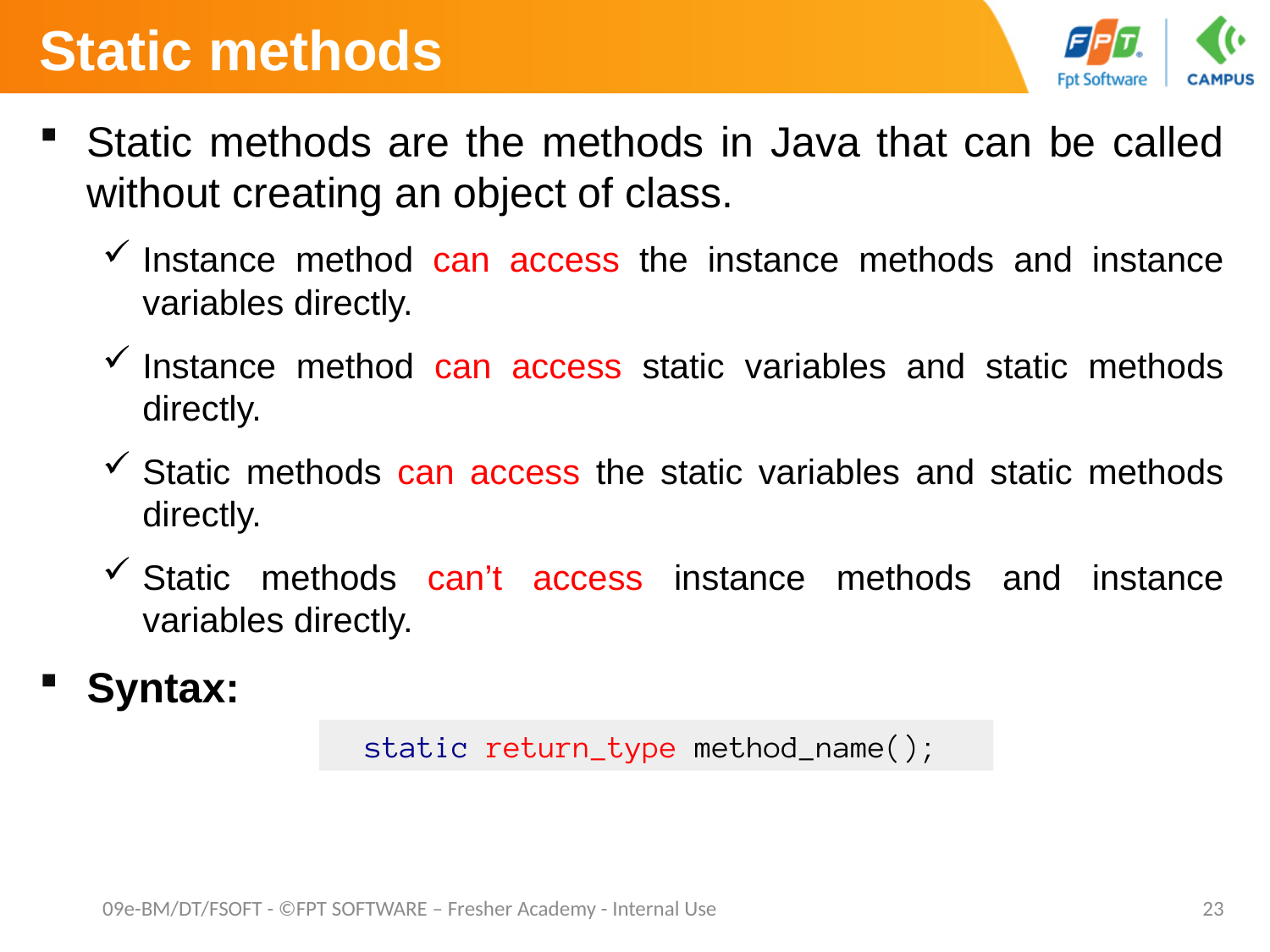

# Static methods
Static methods are the methods in Java that can be called without creating an object of class.
Instance method can access the instance methods and instance variables directly.
Instance method can access static variables and static methods directly.
Static methods can access the static variables and static methods directly.
Static methods can’t access instance methods and instance variables directly.
Syntax:

static return_type method_name();
09e-BM/DT/FSOFT - ©FPT SOFTWARE – Fresher Academy - Internal Use
23